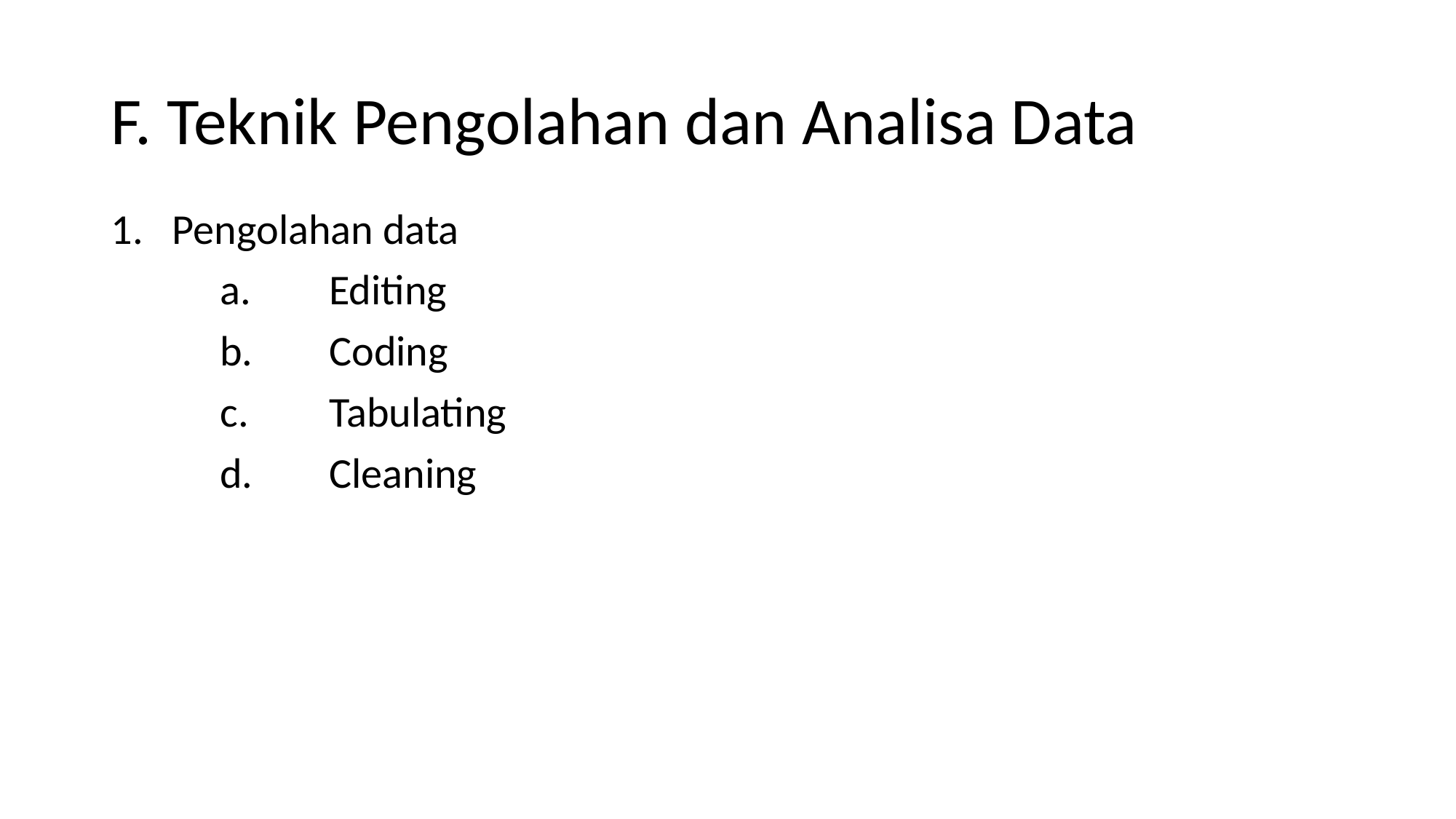

# F. Teknik Pengolahan dan Analisa Data
Pengolahan data
	a.	Editing
	b.	Coding
	c.	Tabulating
	d.	Cleaning